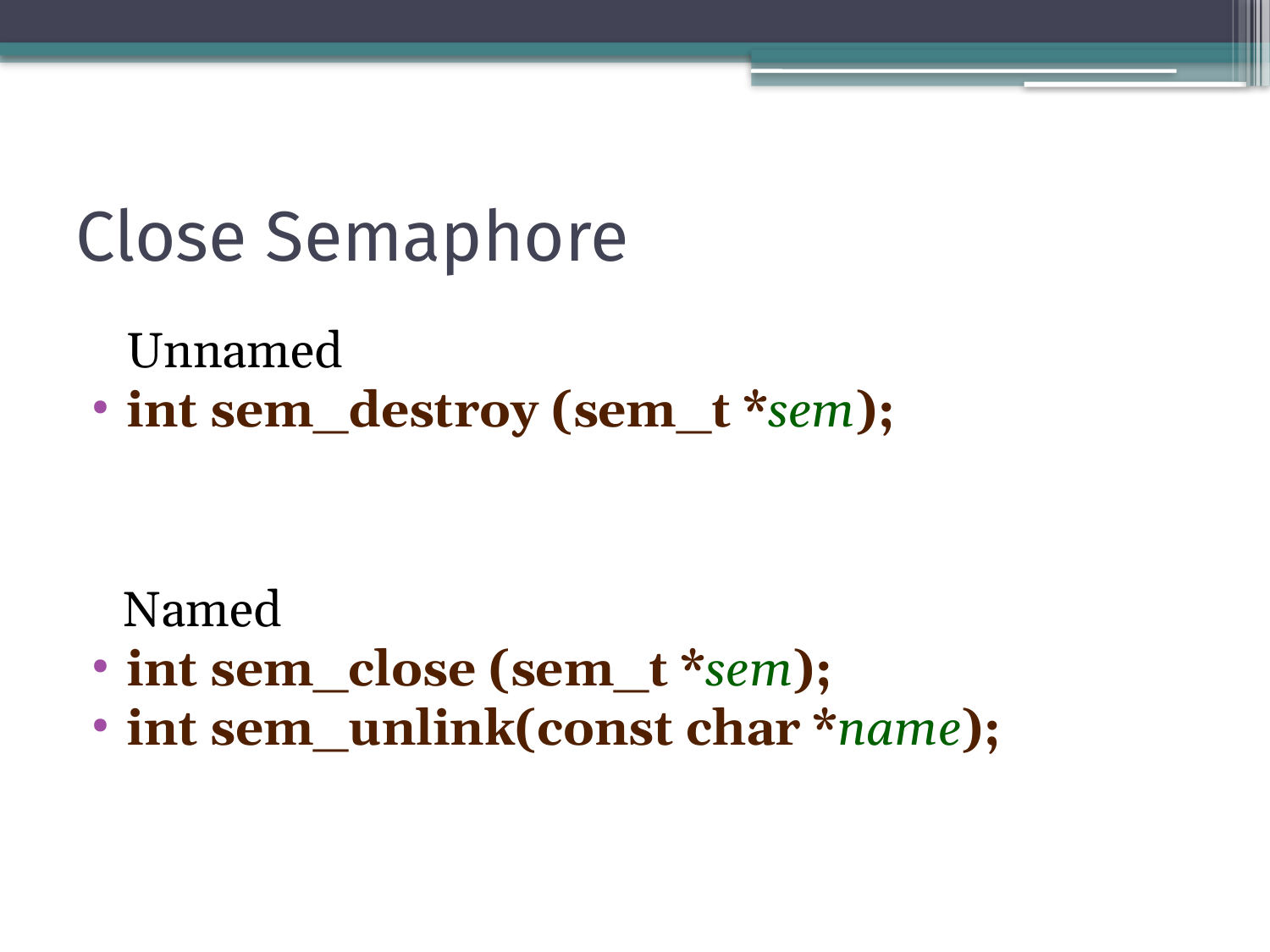

# Close Semaphore
   Unnamed
int sem_destroy (sem_t *sem);

    Named
int sem_close (sem_t *sem);
int sem_unlink(const char *name);